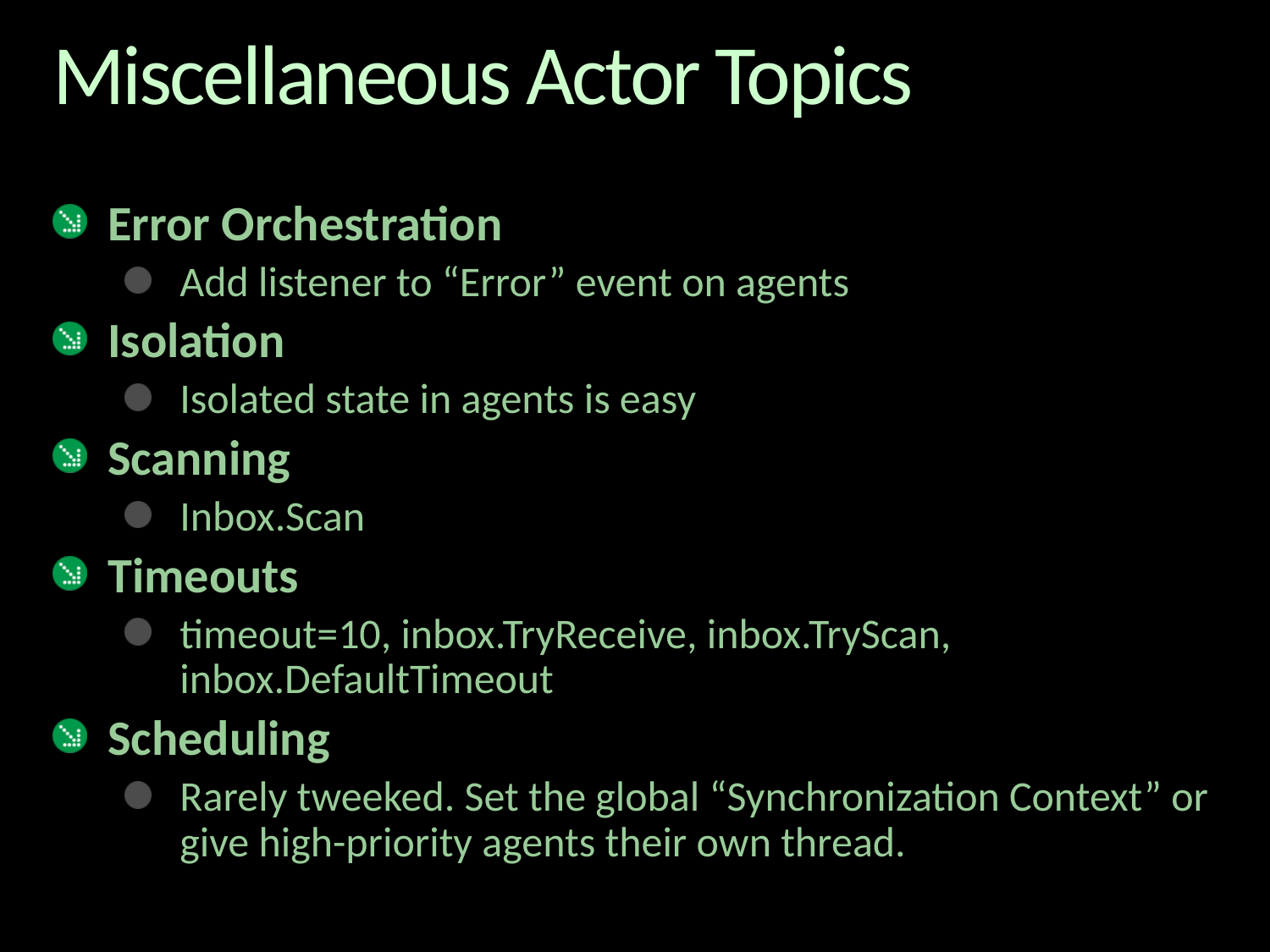

# Miscellaneous Actor Topics
Error Orchestration
Add listener to “Error” event on agents
Isolation
Isolated state in agents is easy
Scanning
Inbox.Scan
Timeouts
timeout=10, inbox.TryReceive, inbox.TryScan, inbox.DefaultTimeout
Scheduling
Rarely tweeked. Set the global “Synchronization Context” or give high-priority agents their own thread.